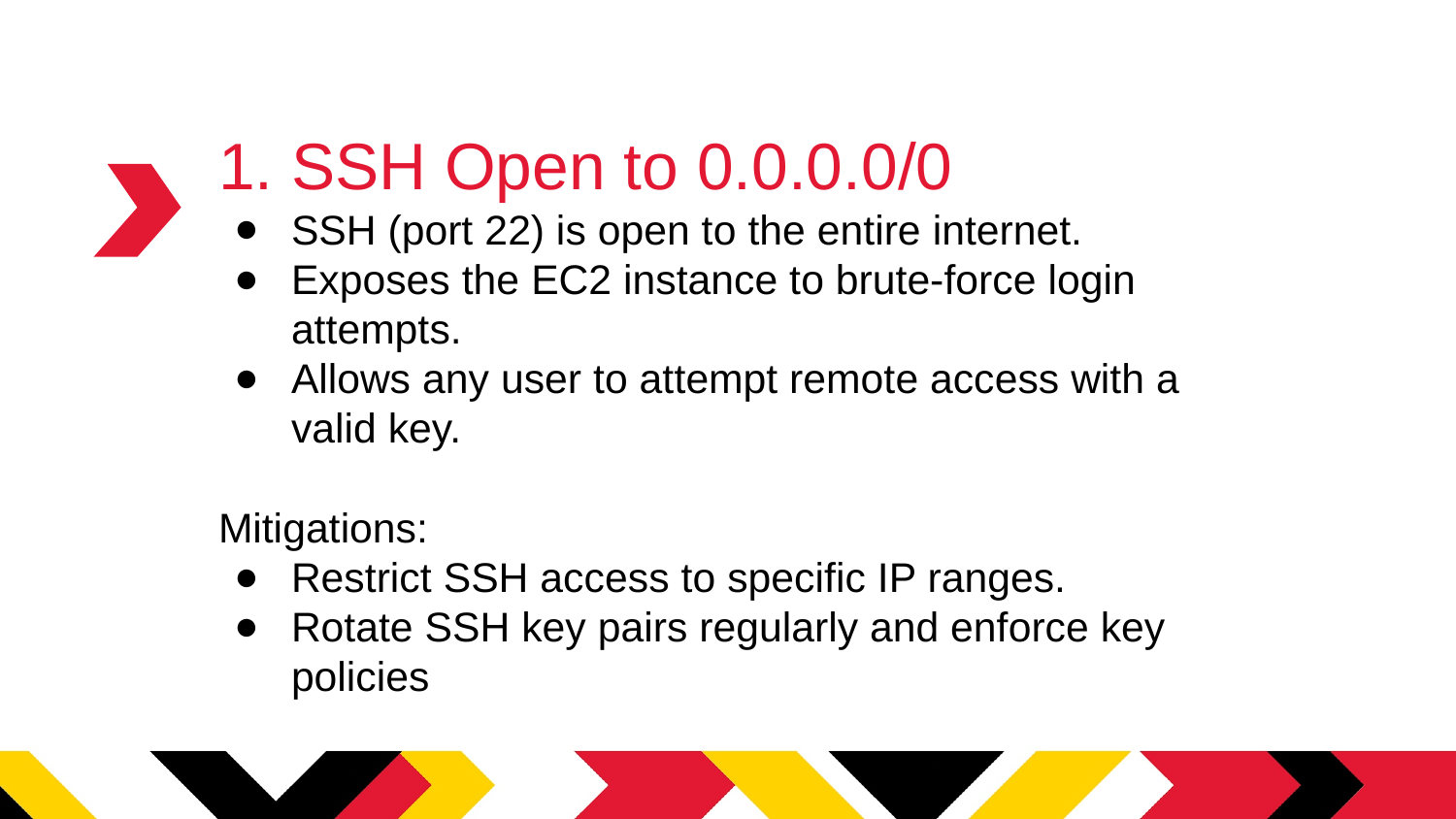

# 1. SSH Open to 0.0.0.0/0
SSH (port 22) is open to the entire internet.
Exposes the EC2 instance to brute-force login attempts.
Allows any user to attempt remote access with a valid key.

Mitigations:
Restrict SSH access to specific IP ranges.
Rotate SSH key pairs regularly and enforce key policies